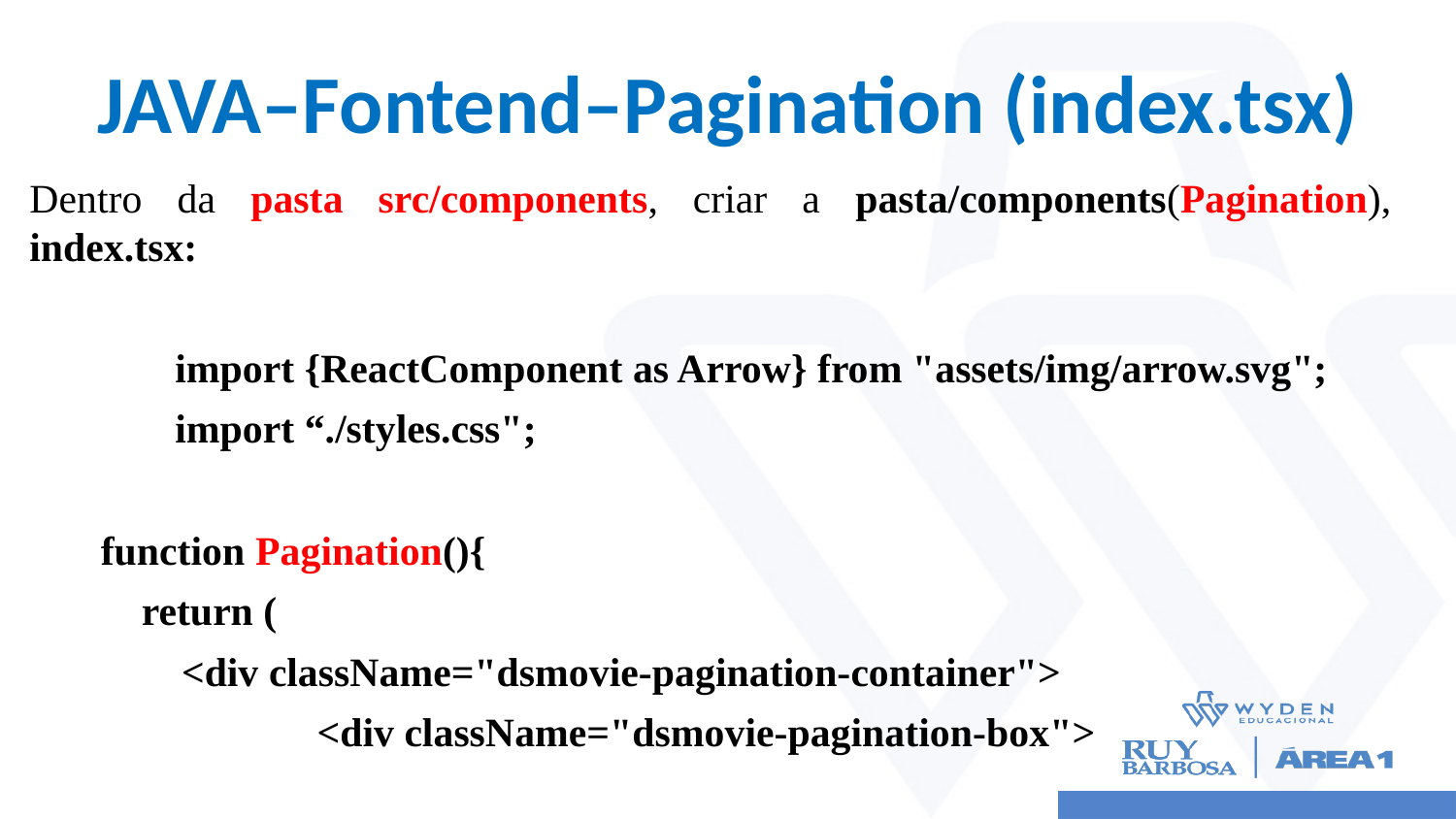

# JAVA–Fontend–Pagination (index.tsx)
Dentro da pasta src/components, criar a pasta/components(Pagination),  index.tsx:

	import {ReactComponent as Arrow} from "assets/img/arrow.svg";
	import “./styles.css";

function Pagination(){
    return (
 <div className="dsmovie-pagination-container">
      	<div className="dsmovie-pagination-box">